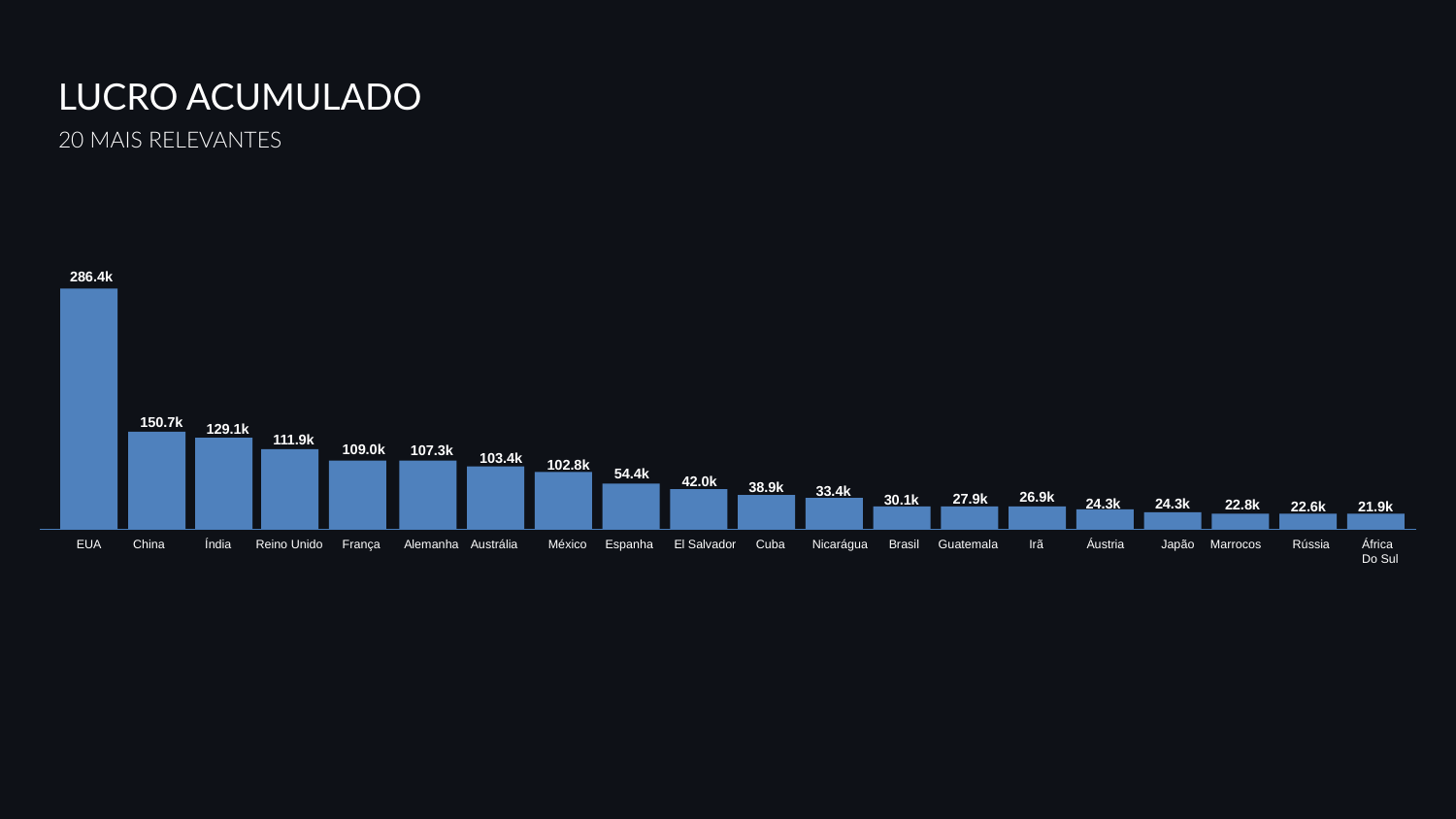

LUCRO ACUMULADO
20 MAIS RELEVANTES
286.4k
150.7k
129.1k
111.9k
109.0k
107.3k
103.4k
102.8k
54.4k
42.0k
38.9k
33.4k
26.9k
27.9k
30.1k
24.3k
24.3k
22.8k
22.6k
21.9k

EUA
China
Índia
Reino Unido
França
Alemanha
Austrália
México
Espanha
El Salvador
Cuba
Nicarágua
Brasil
Guatemala
Irã
Áustria
Japão
Marrocos
Rússia
África
Do Sul